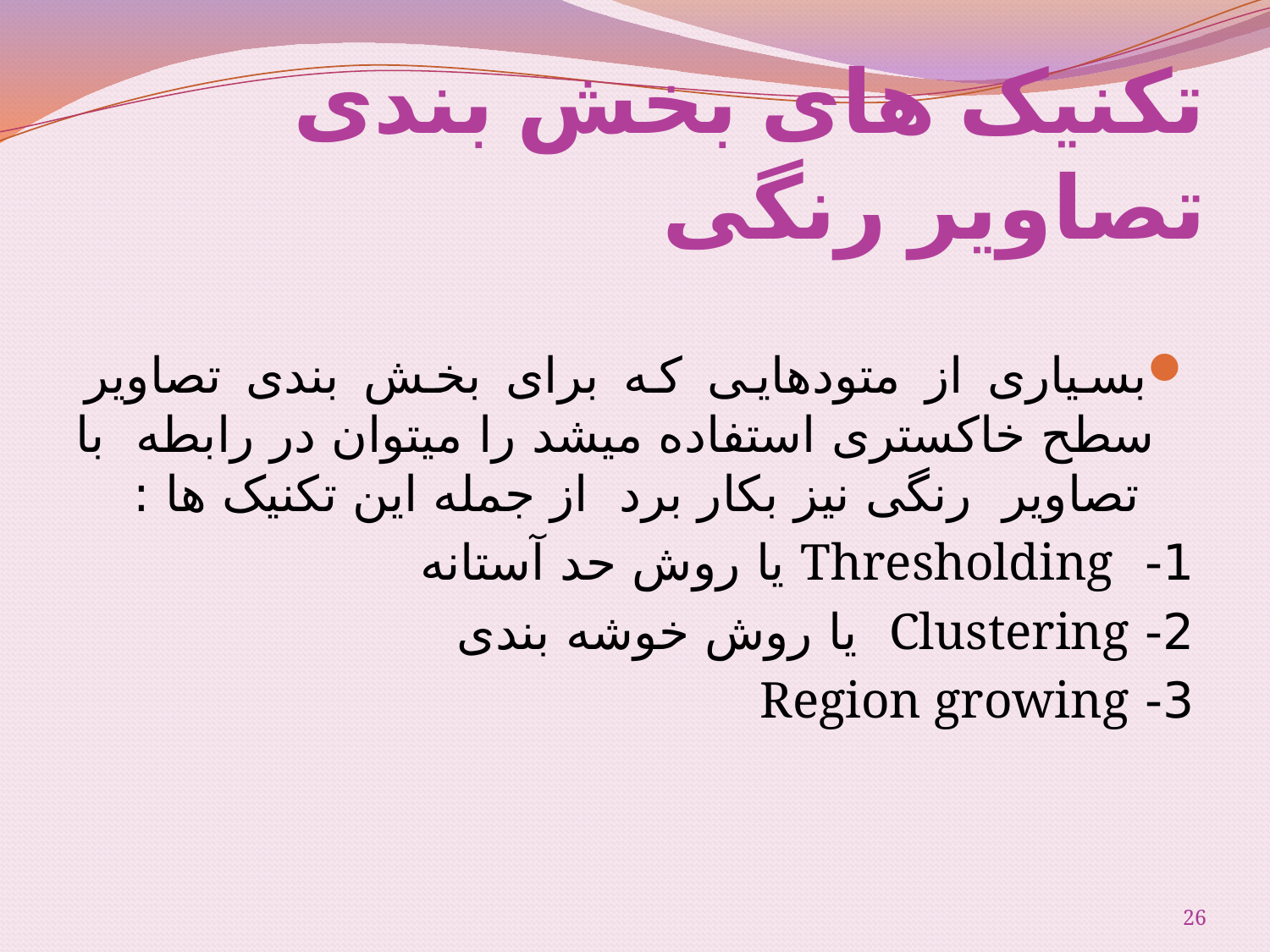

# تکنیک های بخش بندی تصاویر رنگی

بسیاری از متودهایی که برای بخش بندی تصاویر سطح خاکستری استفاده میشد را میتوان در رابطه  با  تصاویر  رنگی نیز بکار برد  از جمله این تکنیک ها :
1-  Thresholding یا روش حد آستانه
2- Clustering  یا روش خوشه بندی
3- Region growing
26